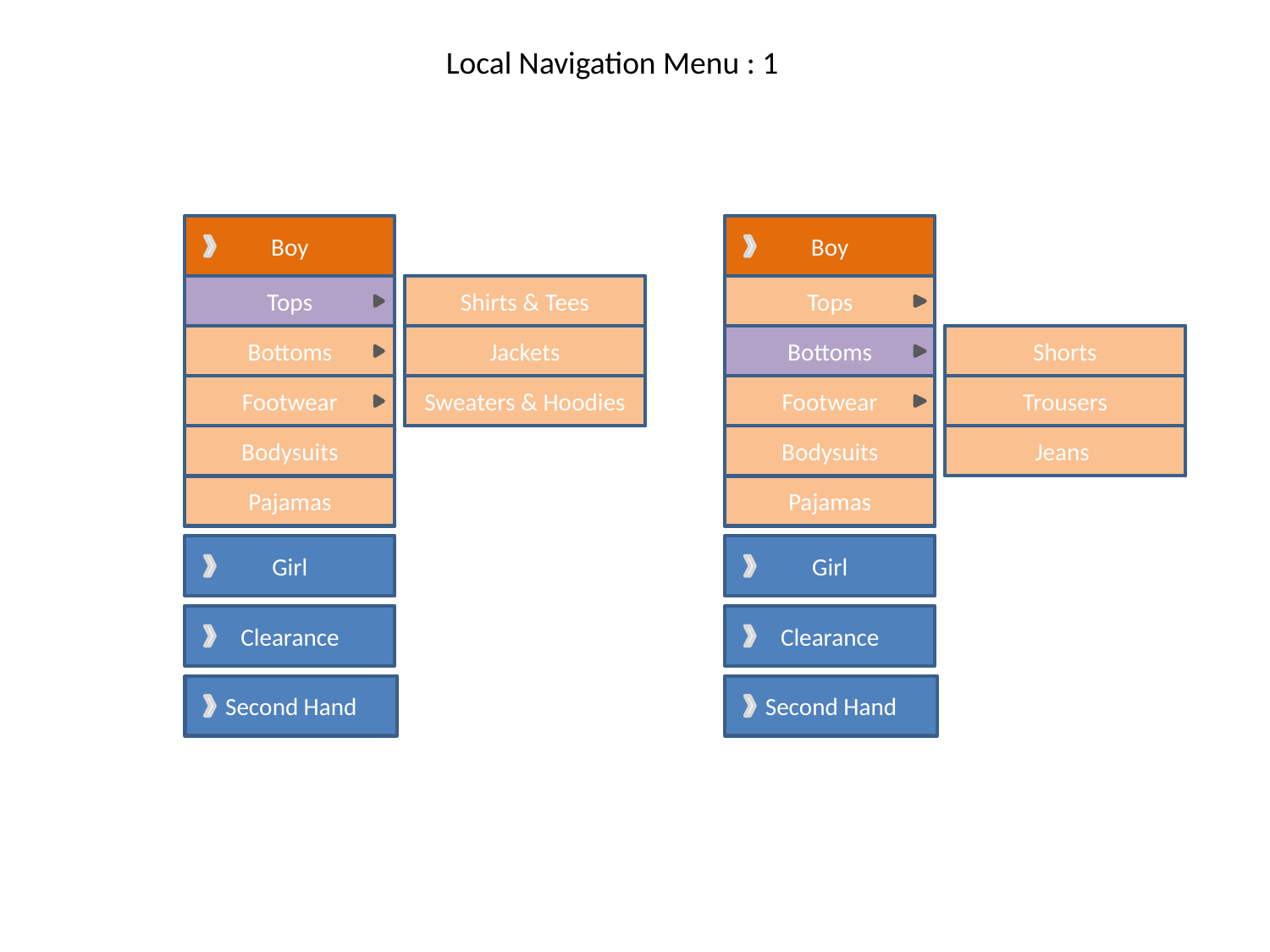

Local Navigation Menu : 1
Boy
Boy

Tops

Shirts & Tees

Tops

Bottoms
Jackets
Bottoms

Shorts

Footwear
Sweaters & Hoodies
Footwear
Trousers

Bodysuits
Bodysuits
Jeans
Pajamas
Pajamas
Girl
Girl

Clearance
Clearance

Second Hand
Second Hand